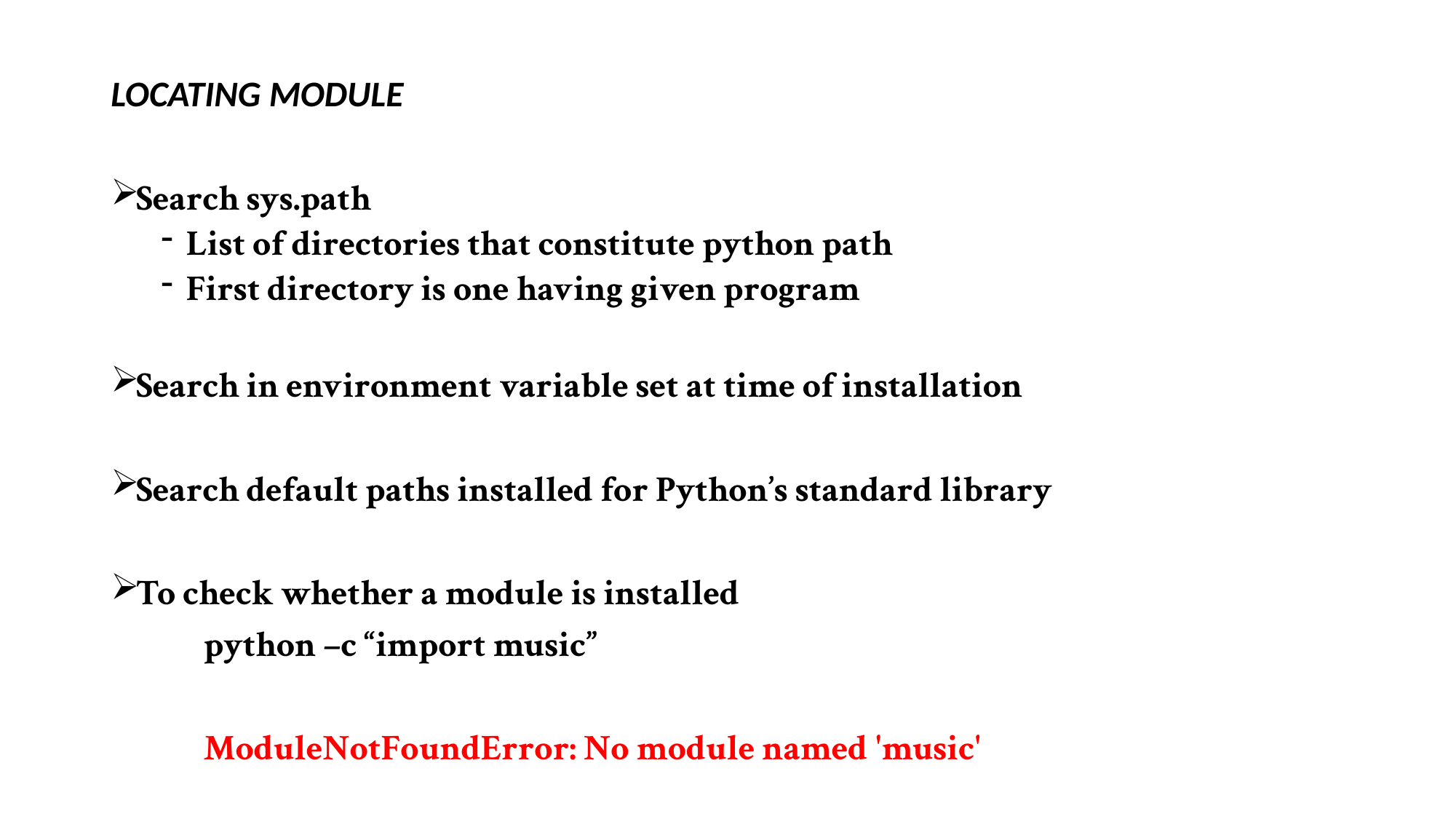

LOCATING MODULE

Search sys.path
List of directories that constitute python path
First directory is one having given program

Search in environment variable set at time of installation

Search default paths installed for Python’s standard library

To check whether a module is installed
	python –c “import music”

	ModuleNotFoundError: No module named 'music'